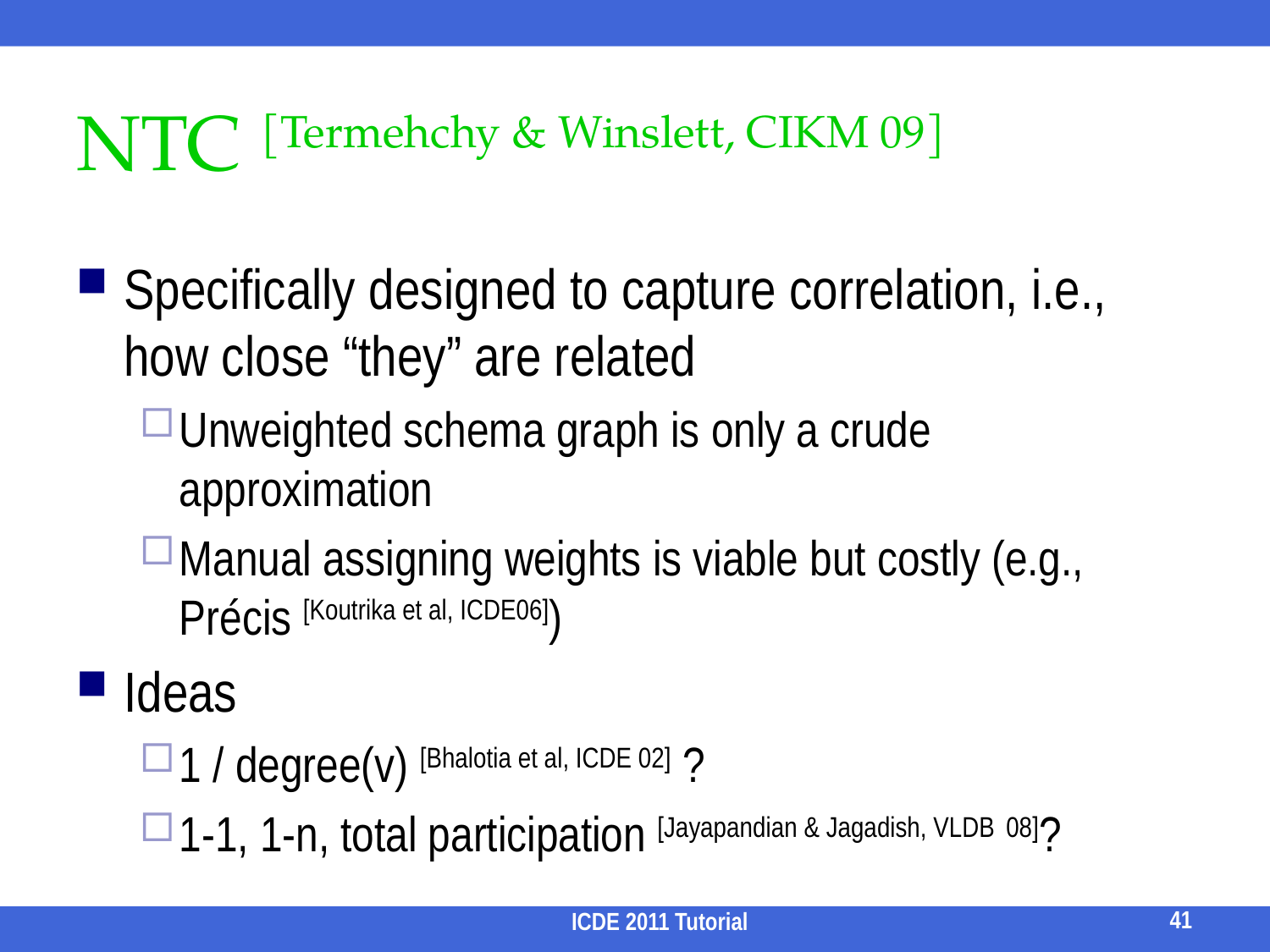

# NTC [Termehchy & Winslett, CIKM 09]
Specifically designed to capture correlation, i.e., how close “they” are related
Unweighted schema graph is only a crude approximation
Manual assigning weights is viable but costly (e.g., Précis [Koutrika et al, ICDE06])
Ideas
1 / degree(v) [Bhalotia et al, ICDE 02] ?
1-1, 1-n, total participation [Jayapandian & Jagadish, VLDB 08]?

41
ICDE 2011 Tutorial